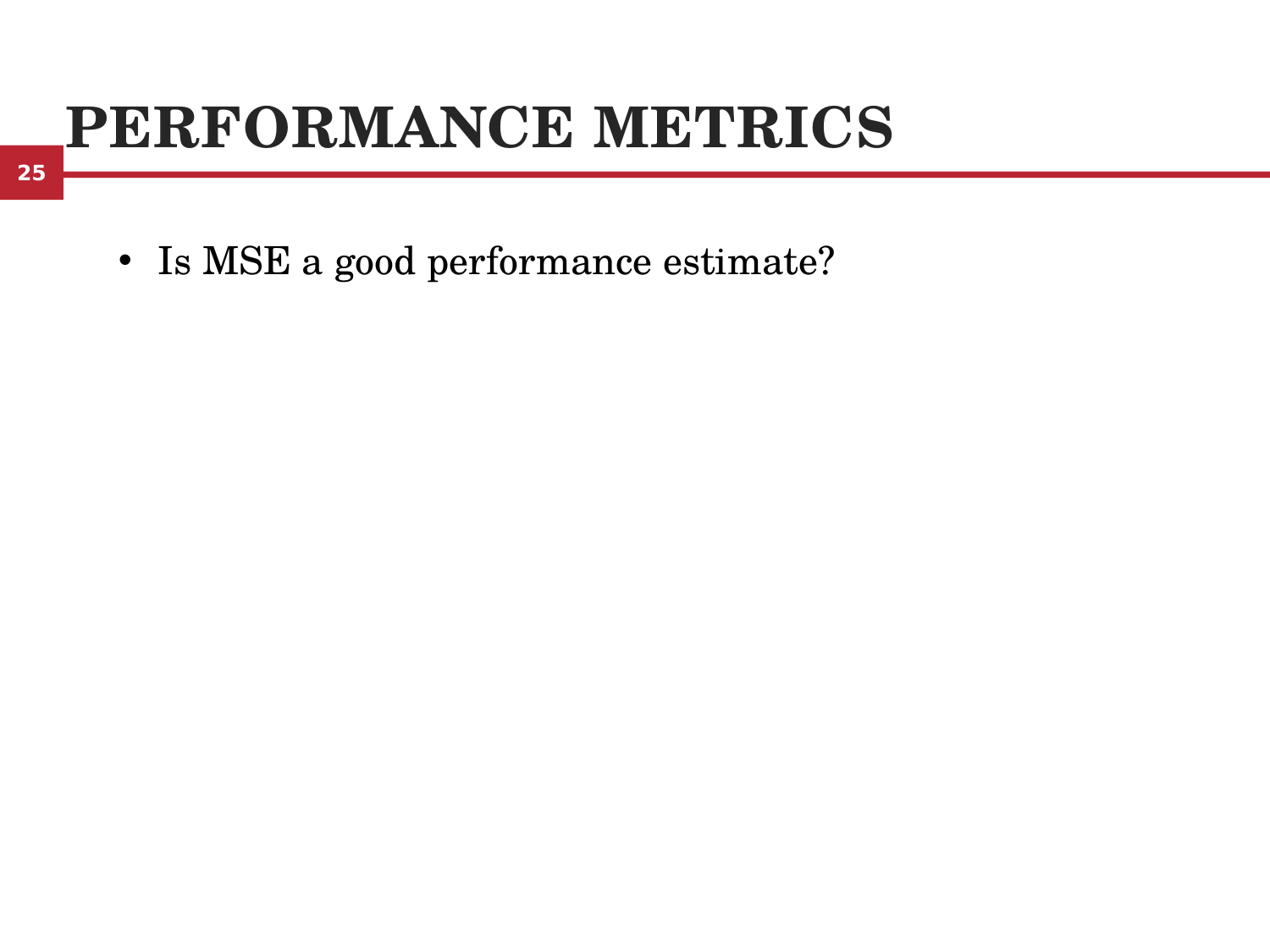

# Performance Metrics
Is MSE a good performance estimate?